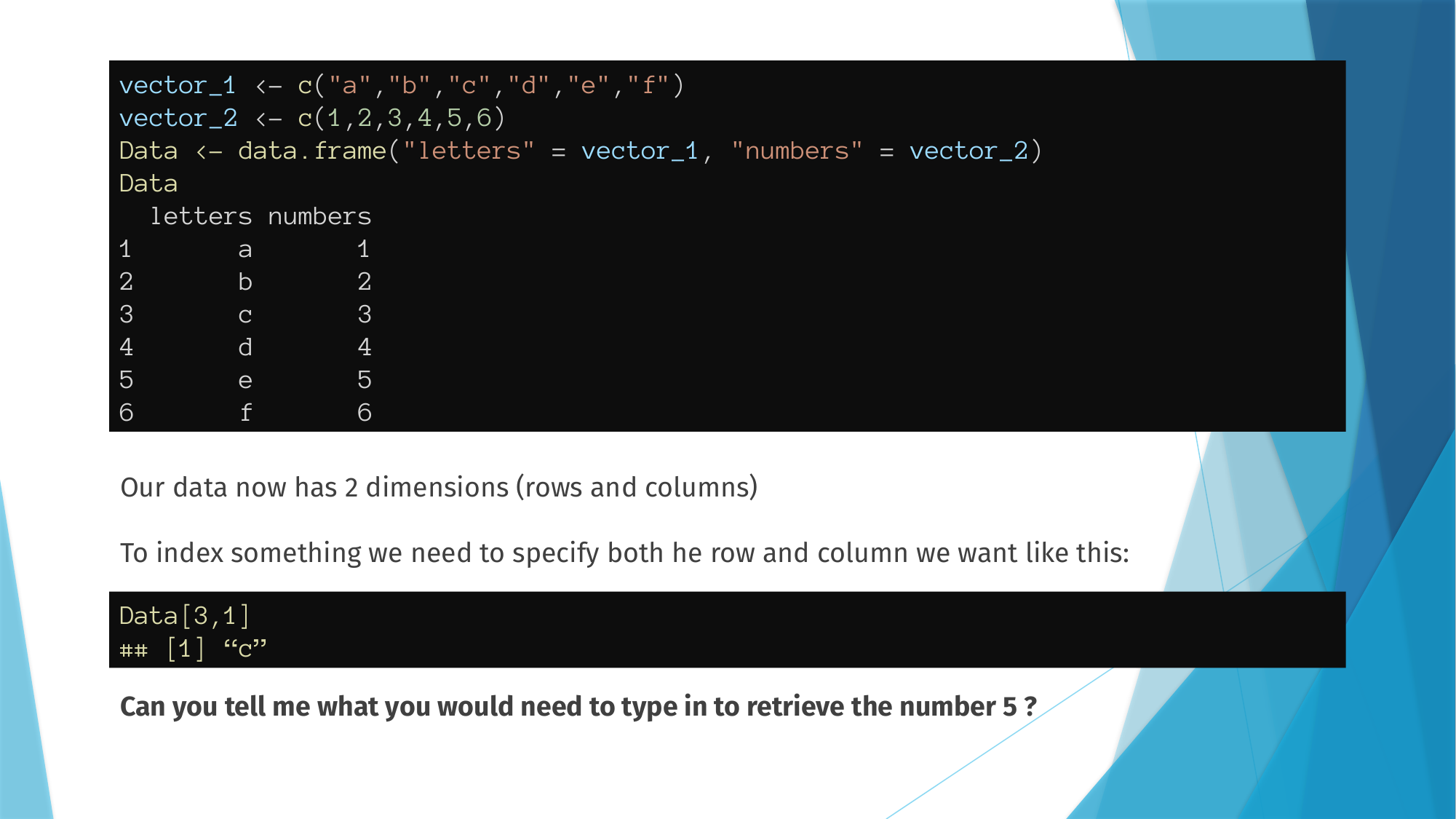

vector_1 <- c("a","b","c","d","e","f")
vector_2 <- c(1,2,3,4,5,6)
Data <- data.frame("letters" = vector_1, "numbers" = vector_2)
Data
  letters numbers
1       a       1
2       b       2
3       c       3
4       d       4
5       e       5
6       f       6
Our data now has 2 dimensions (rows and columns)

To index something we need to specify both he row and column we want like this:
Data[3,1]
## [1] “c”
Can you tell me what you would need to type in to retrieve the number 5 ?